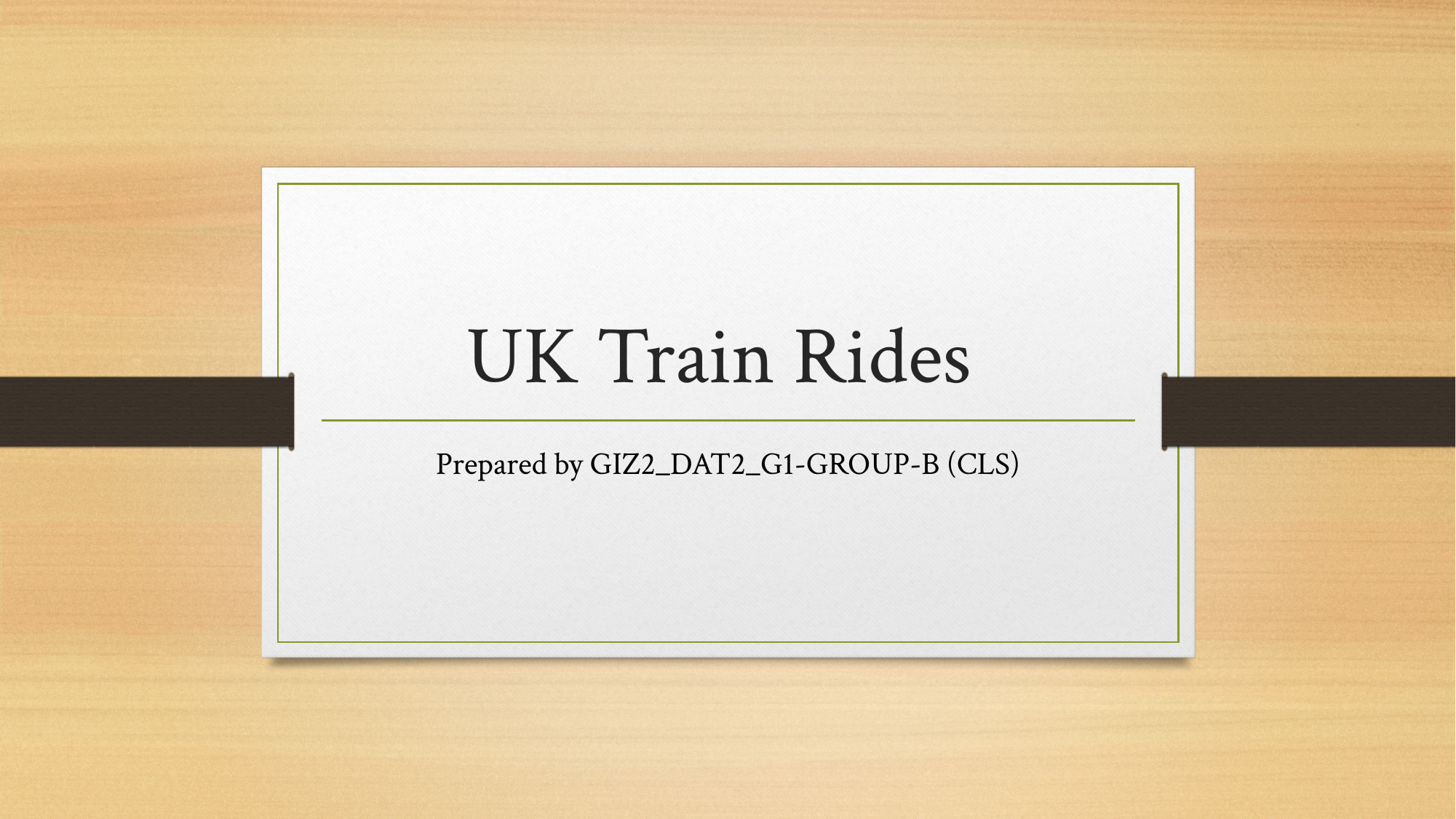

# UK Train Rides
Prepared by GIZ2_DAT2_G1-GROUP-B (CLS)